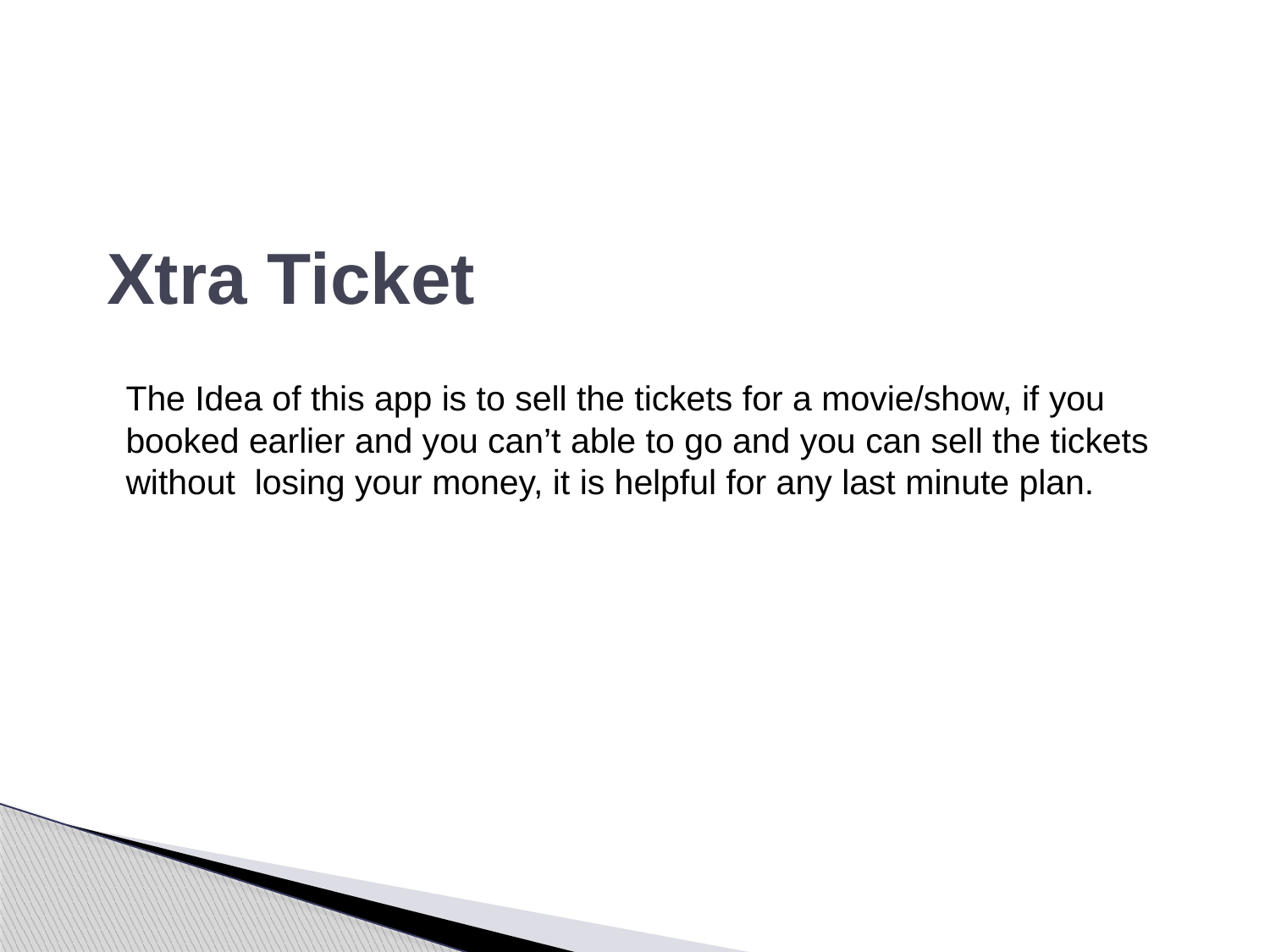

Xtra Ticket
The Idea of this app is to sell the tickets for a movie/show, if you booked earlier and you can’t able to go and you can sell the tickets without  losing your money, it is helpful for any last minute plan.